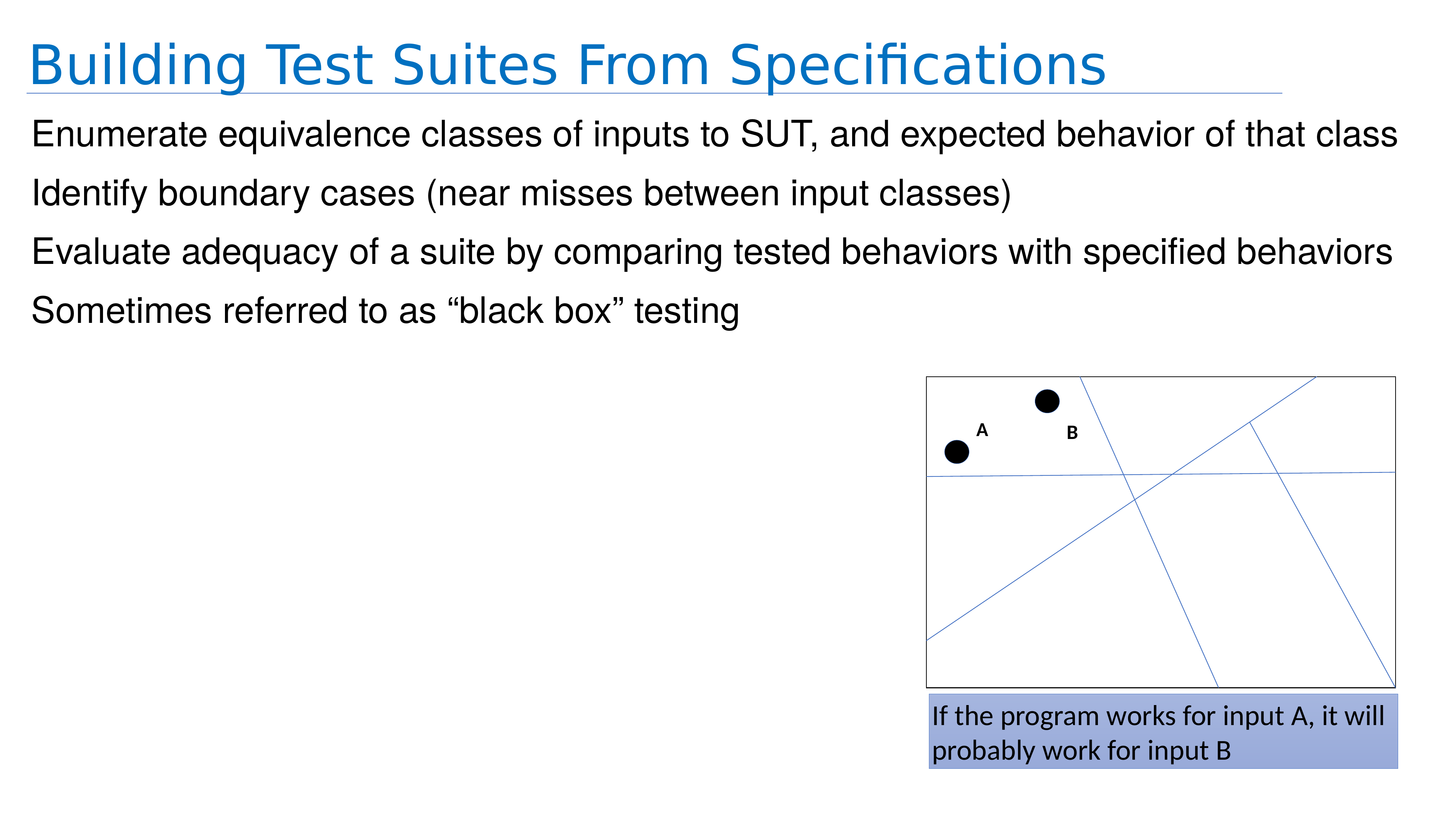

# Building Test Suites From Specifications
Enumerate equivalence classes of inputs to SUT, and expected behavior of that class
Identify boundary cases (near misses between input classes)
Evaluate adequacy of a suite by comparing tested behaviors with specified behaviors
Sometimes referred to as “black box” testing

A
B

If the program works for input A, it will probably work for input B
11